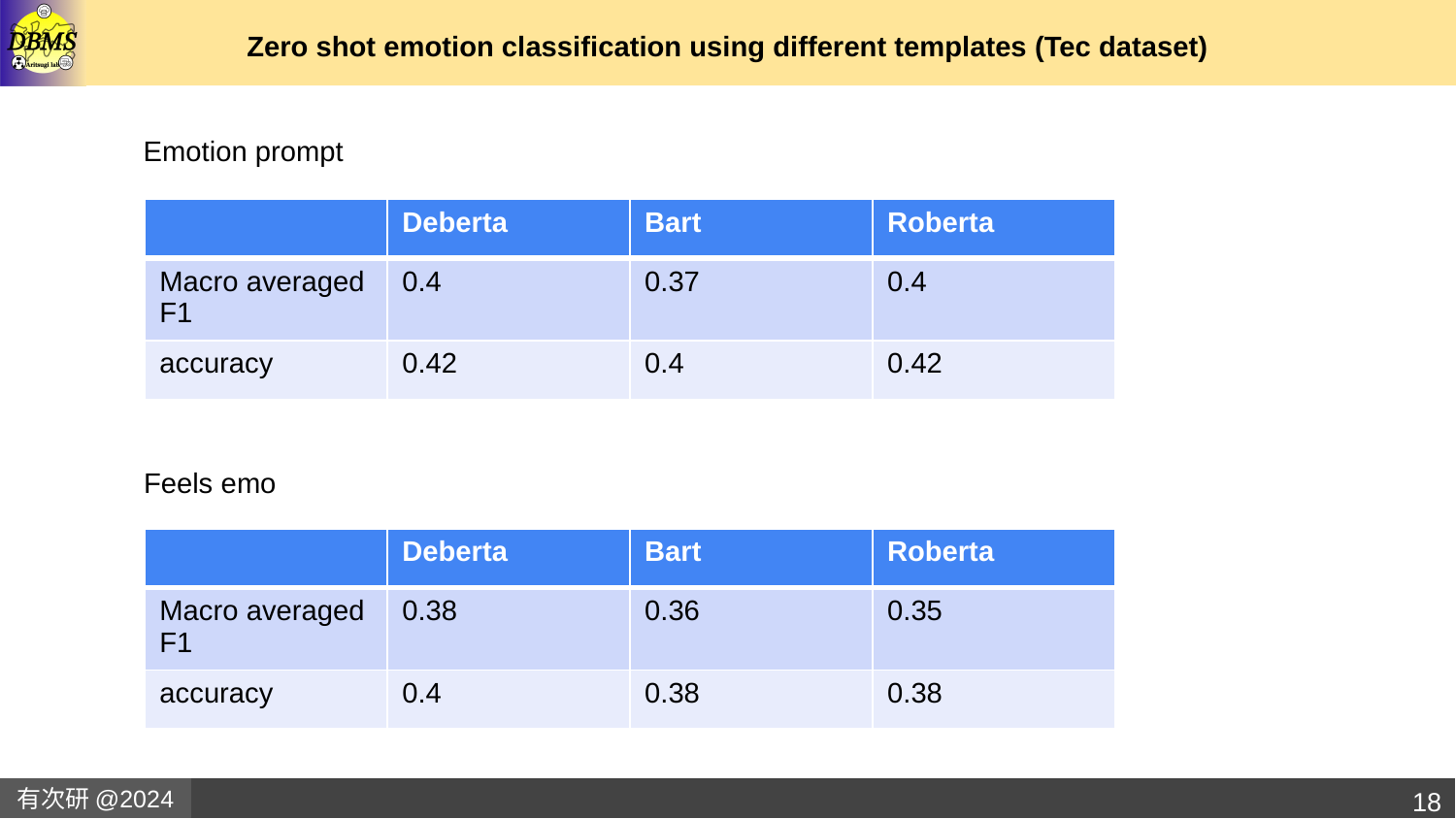

# Zero shot emotion classification using different templates (Tec dataset)
Emotion prompt

|  | Deberta | Bart | Roberta |
| --- | --- | --- | --- |
| Macro averaged F1 | 0.4 | 0.37 | 0.4 |
| accuracy | 0.42 | 0.4 | 0.42 |
Feels emo
|  | Deberta | Bart | Roberta |
| --- | --- | --- | --- |
| Macro averaged F1 | 0.38 | 0.36 | 0.35 |
| accuracy | 0.4 | 0.38 | 0.38 |
18